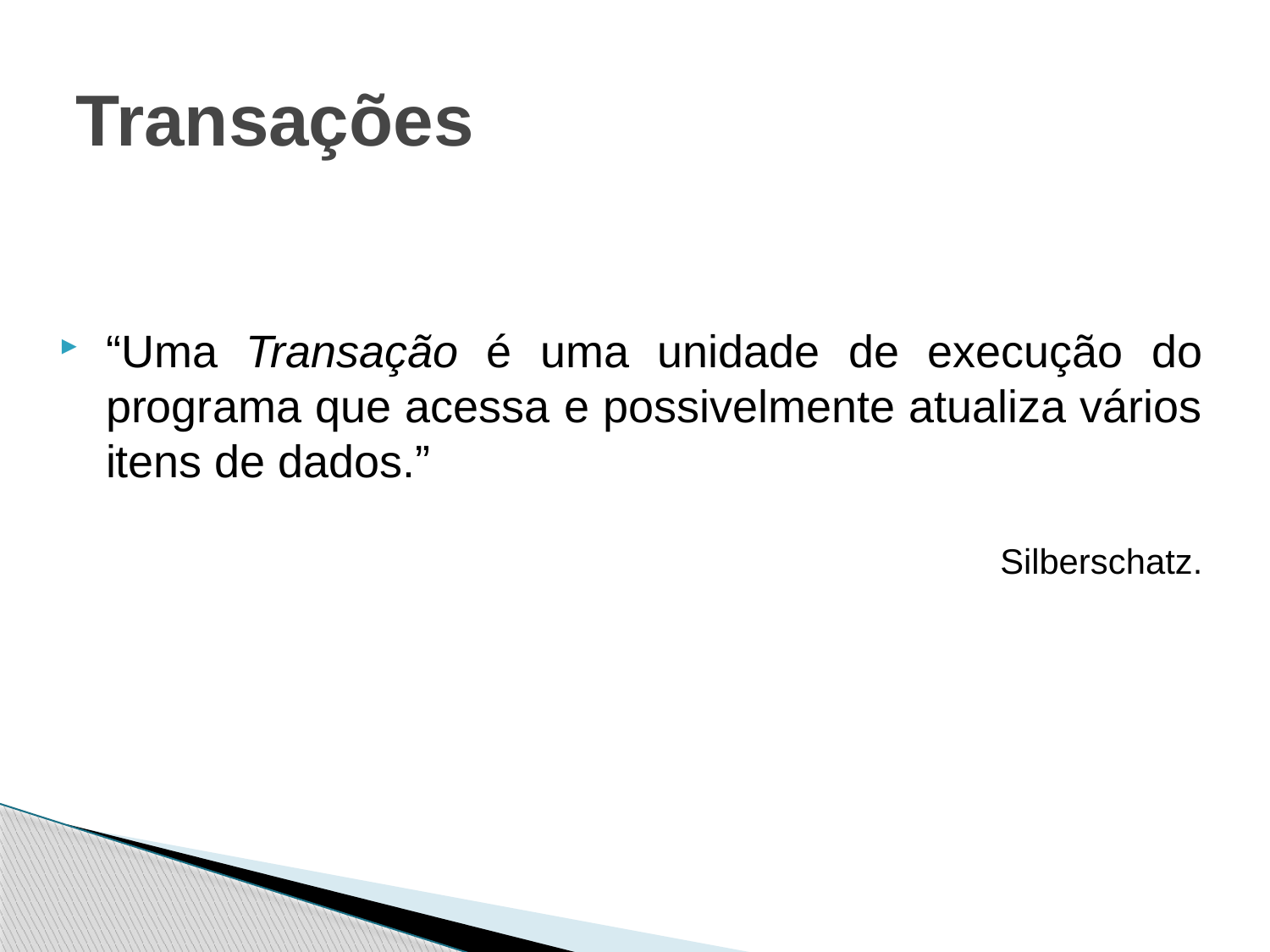

# Transações
“Uma Transação é uma unidade de execução do programa que acessa e possivelmente atualiza vários itens de dados.”

Silberschatz.